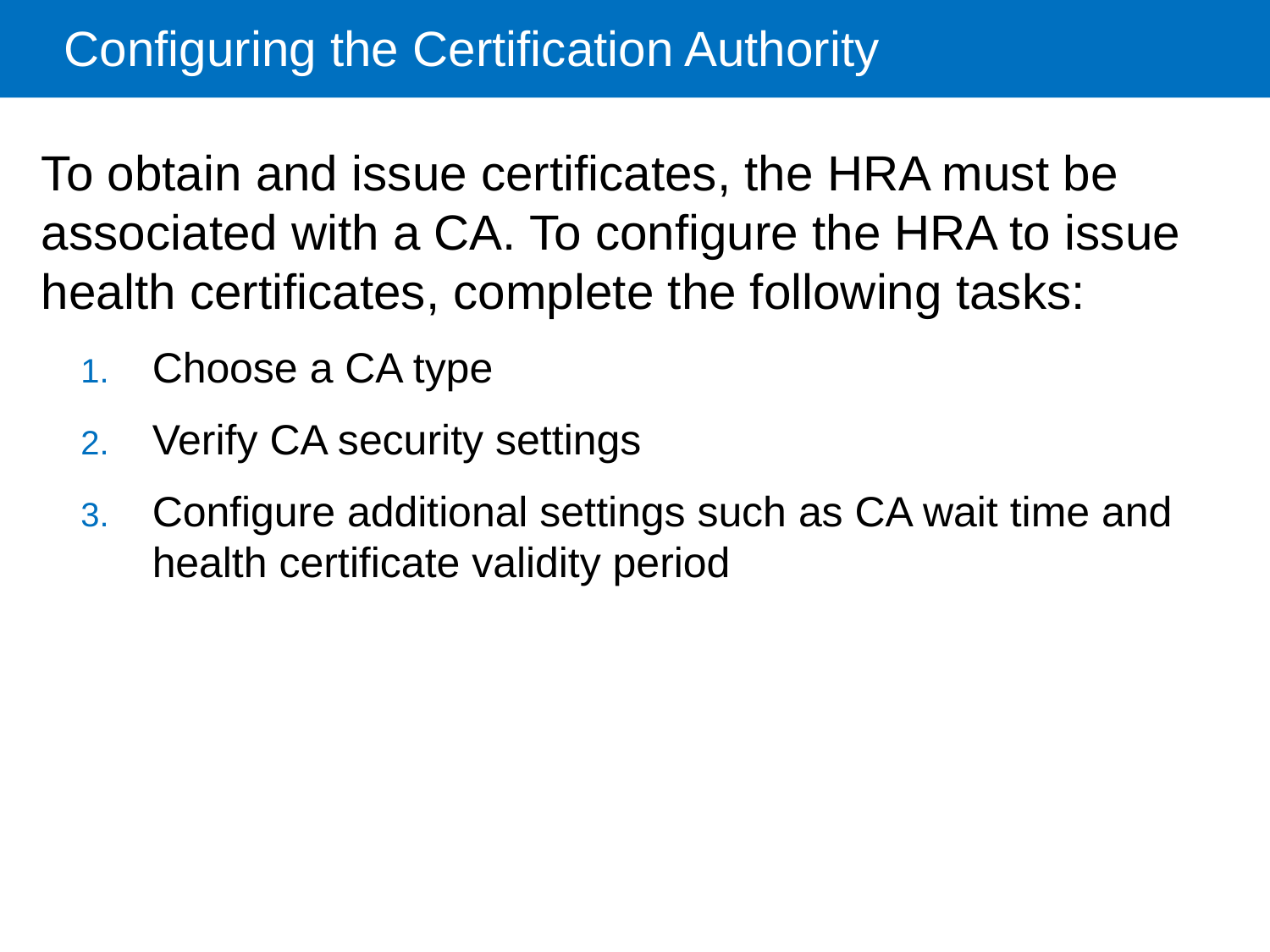

# Configuring the Certification Authority
To obtain and issue certificates, the HRA must be associated with a CA. To configure the HRA to issue health certificates, complete the following tasks:
Choose a CA type
Verify CA security settings
Configure additional settings such as CA wait time and health certificate validity period